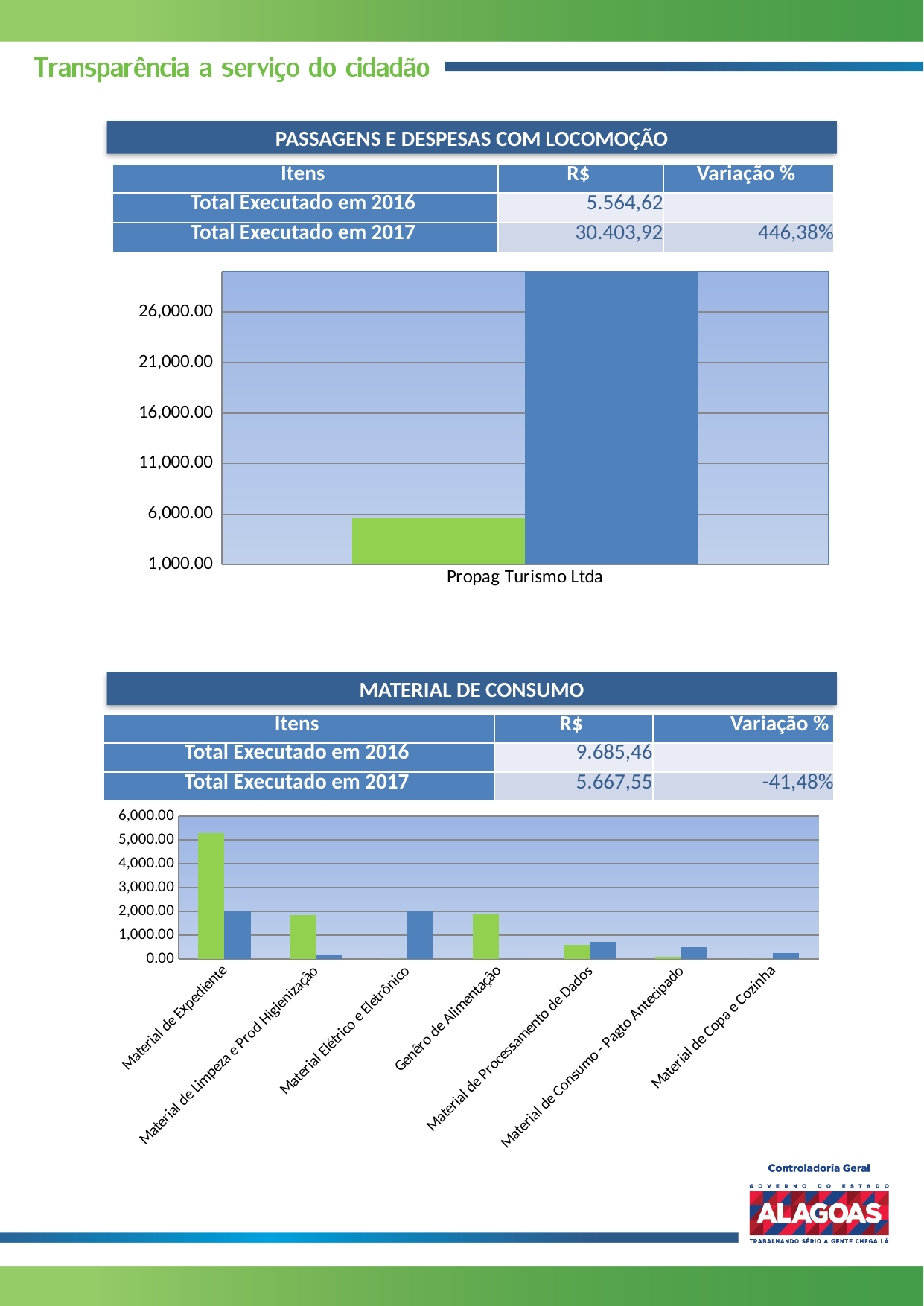

PASSAGENS E DESPESAS COM LOCOMOÇÃO
| Itens | R$ | Variação % |
| --- | --- | --- |
| Total Executado em 2016 | 5.564,62 |  |
| Total Executado em 2017 | 30.403,92 | 446,38% |

### Chart

| Category |  |  |
|---|---|---|
| Propag Turismo Ltda | 5564.620000000004 | 30403.919999999976 |
MATERIAL DE CONSUMO
| Itens | R$ | Variação % |
| --- | --- | --- |
| Total Executado em 2016 | 9.685,46 |  |
| Total Executado em 2017 | 5.667,55 | -41,48% |

### Chart

| Category |  |  |
|---|---|---|
| Material de Expediente | 5264.6 | 2000.0 |
| Material de Limpeza e Prod Higienização | 1836.6 | 192.0 |
| Material Elétrico e Eletrônico | 0.0 | 2000.0 |
| Genêro de Alimentação | 1884.56 | 0.0 |
| Material de Processamento de Dados | 599.7 | 725.8 |
| Material de Consumo - Pagto Antecipado | 100.0 | 500.0 |
| Material de Copa e Cozinha | 0.0 | 249.75 |